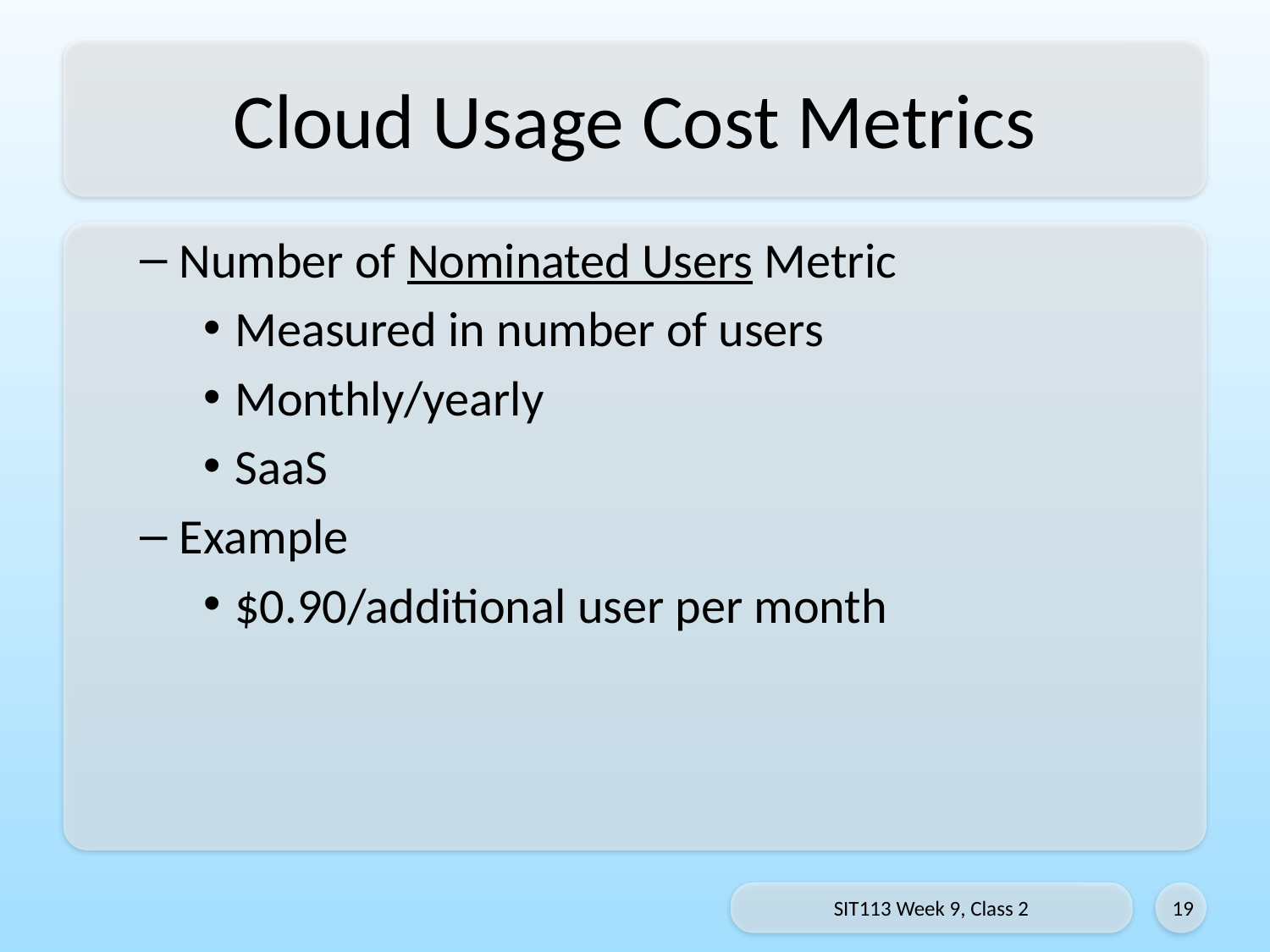

# Cloud Usage Cost Metrics
Number of Nominated Users Metric
Measured in number of users
Monthly/yearly
SaaS
Example
$0.90/additional user per month
SIT113 Week 9, Class 2
19